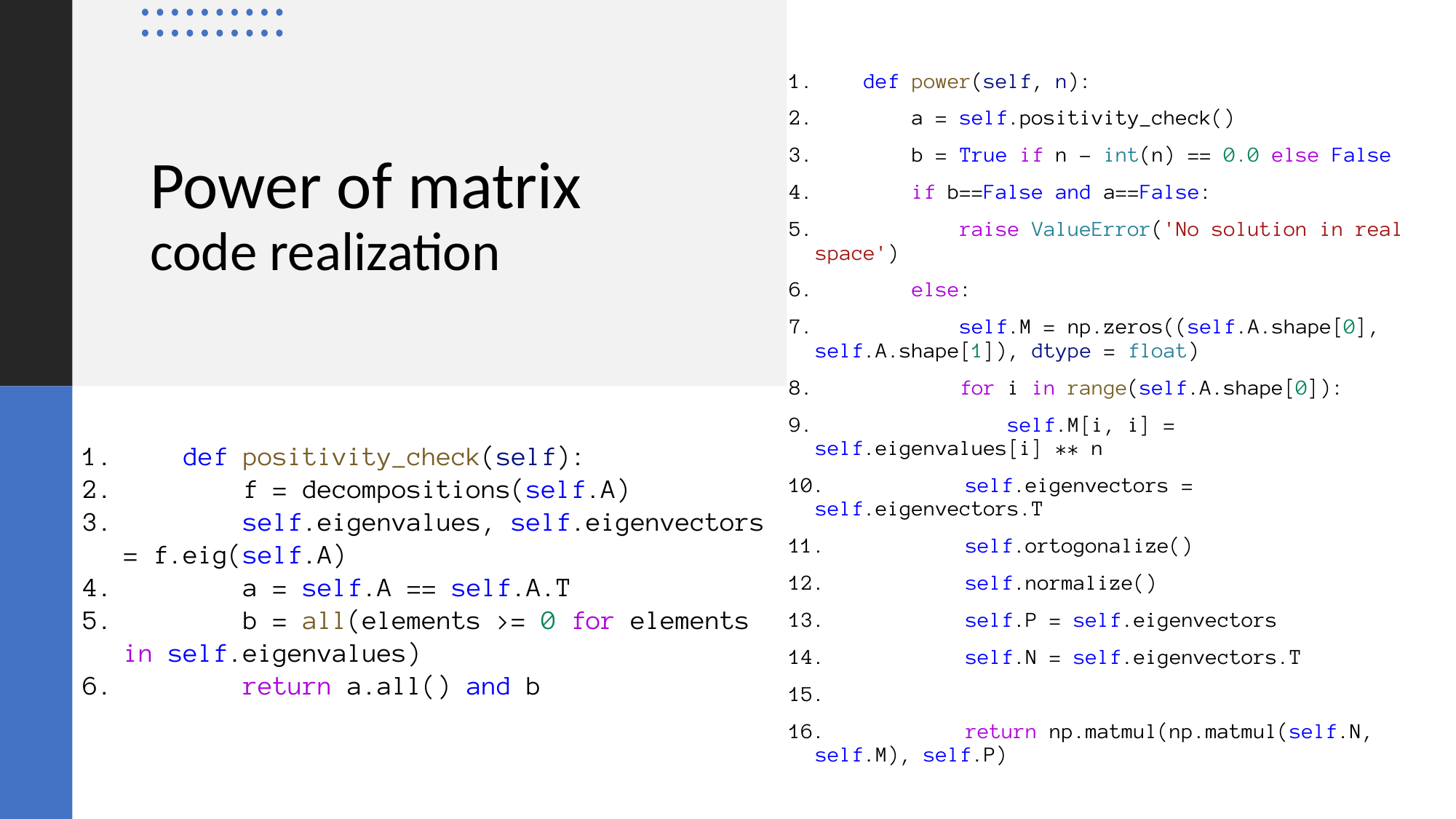

def power(self, n):
        a = self.positivity_check()
        b = True if n - int(n) == 0.0 else False
        if b==False and a==False:
            raise ValueError('No solution in real space')
        else:
            self.M = np.zeros((self.A.shape[0], self.A.shape[1]), dtype = float)
            for i in range(self.A.shape[0]):
                self.M[i, i] = self.eigenvalues[i] ** n
            self.eigenvectors = self.eigenvectors.T
            self.ortogonalize()
            self.normalize()
            self.P = self.eigenvectors
            self.N = self.eigenvectors.T

            return np.matmul(np.matmul(self.N, self.M), self.P)
# Power of matrix code realization

    def positivity_check(self):
        f = decompositions(self.A)
        self.eigenvalues, self.eigenvectors = f.eig(self.A)
        a = self.A == self.A.T
        b = all(elements >= 0 for elements in self.eigenvalues)
        return a.all() and b